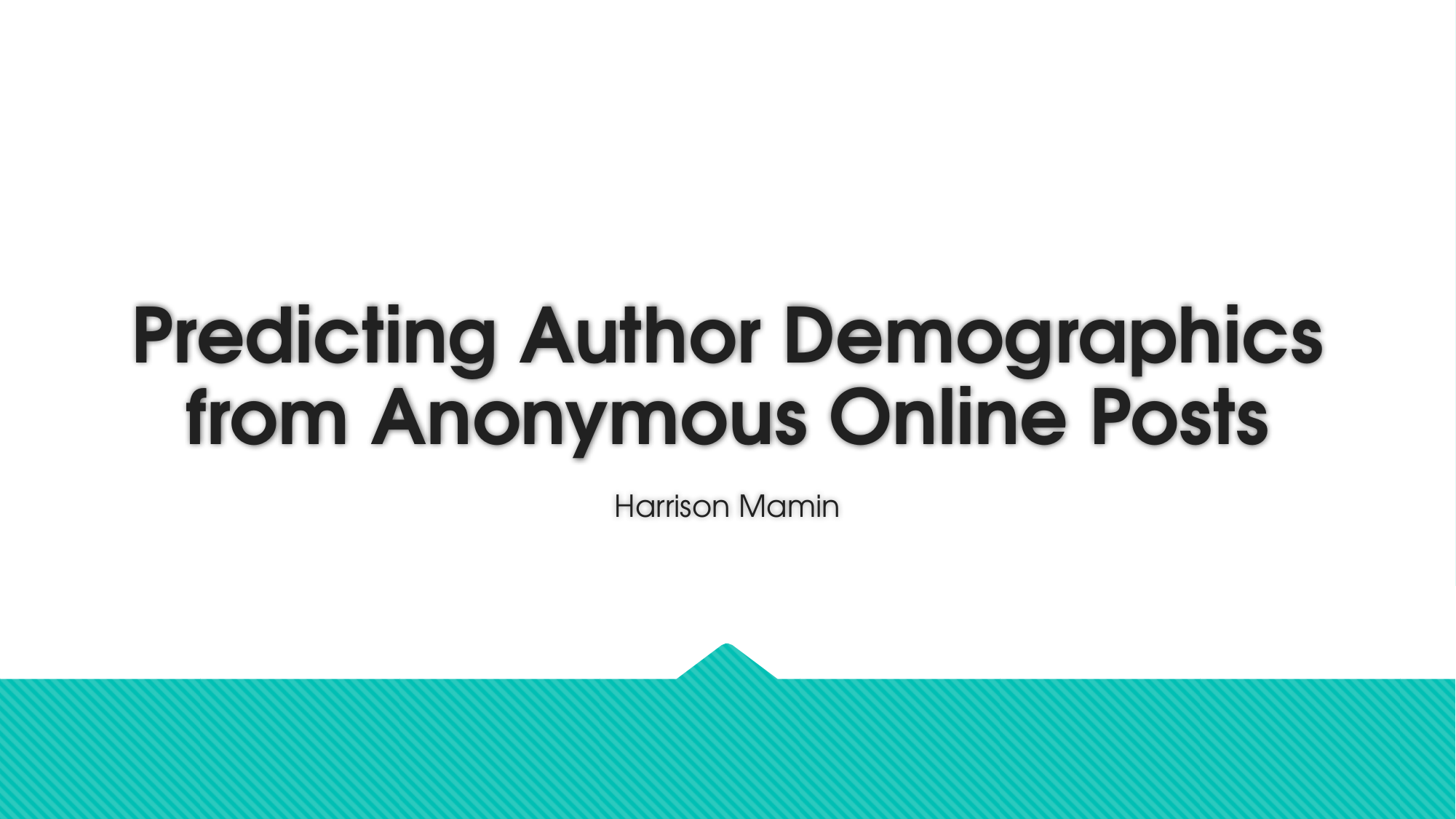

# Predicting Author Demographics from Anonymous Online Posts
Harrison Mamin